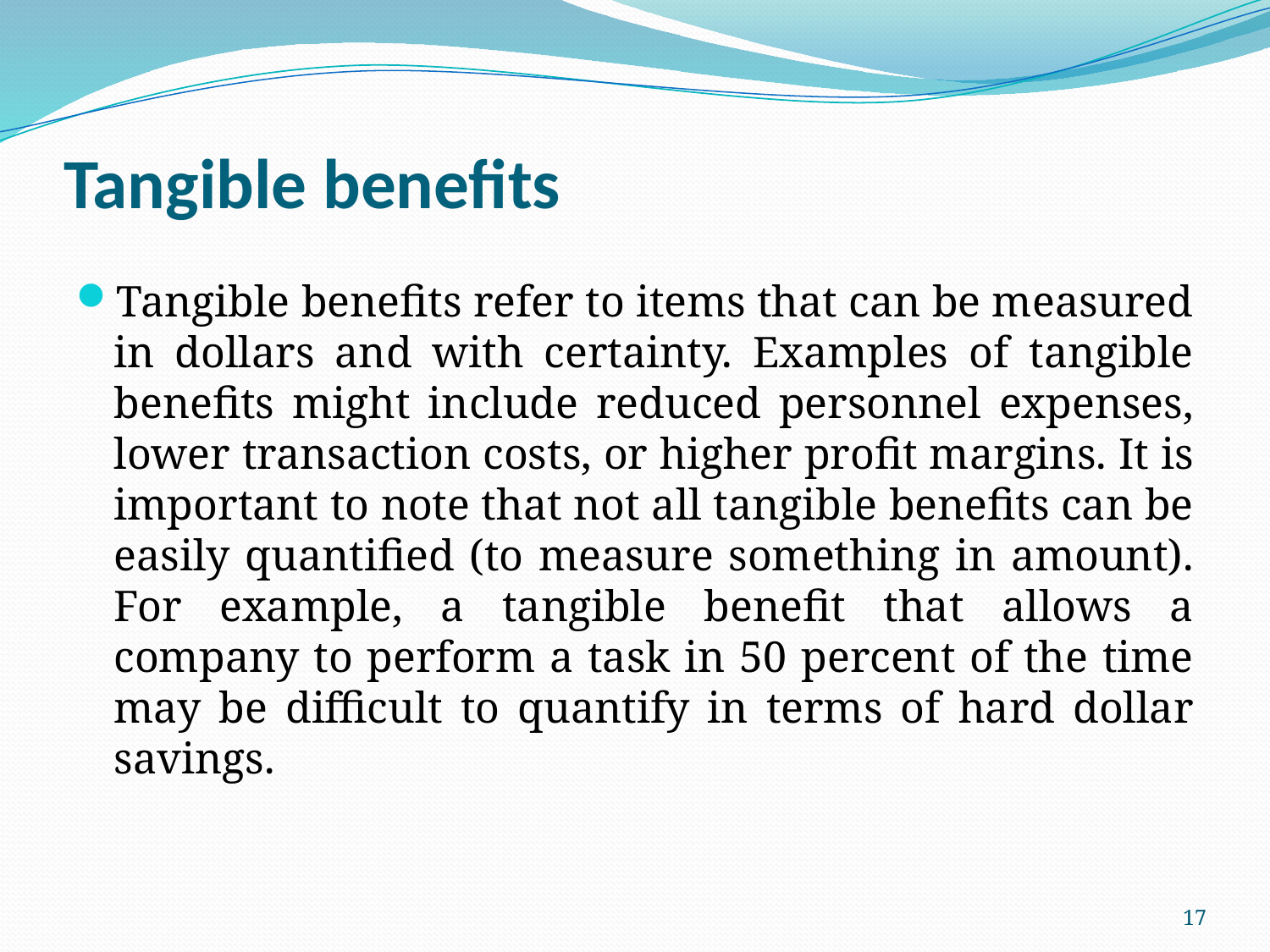

# Tangible benefits
Tangible benefits refer to items that can be measured in dollars and with certainty. Examples of tangible benefits might include reduced personnel expenses, lower transaction costs, or higher profit margins. It is important to note that not all tangible benefits can be easily quantified (to measure something in amount). For example, a tangible benefit that allows a company to perform a task in 50 percent of the time may be difficult to quantify in terms of hard dollar savings.
17